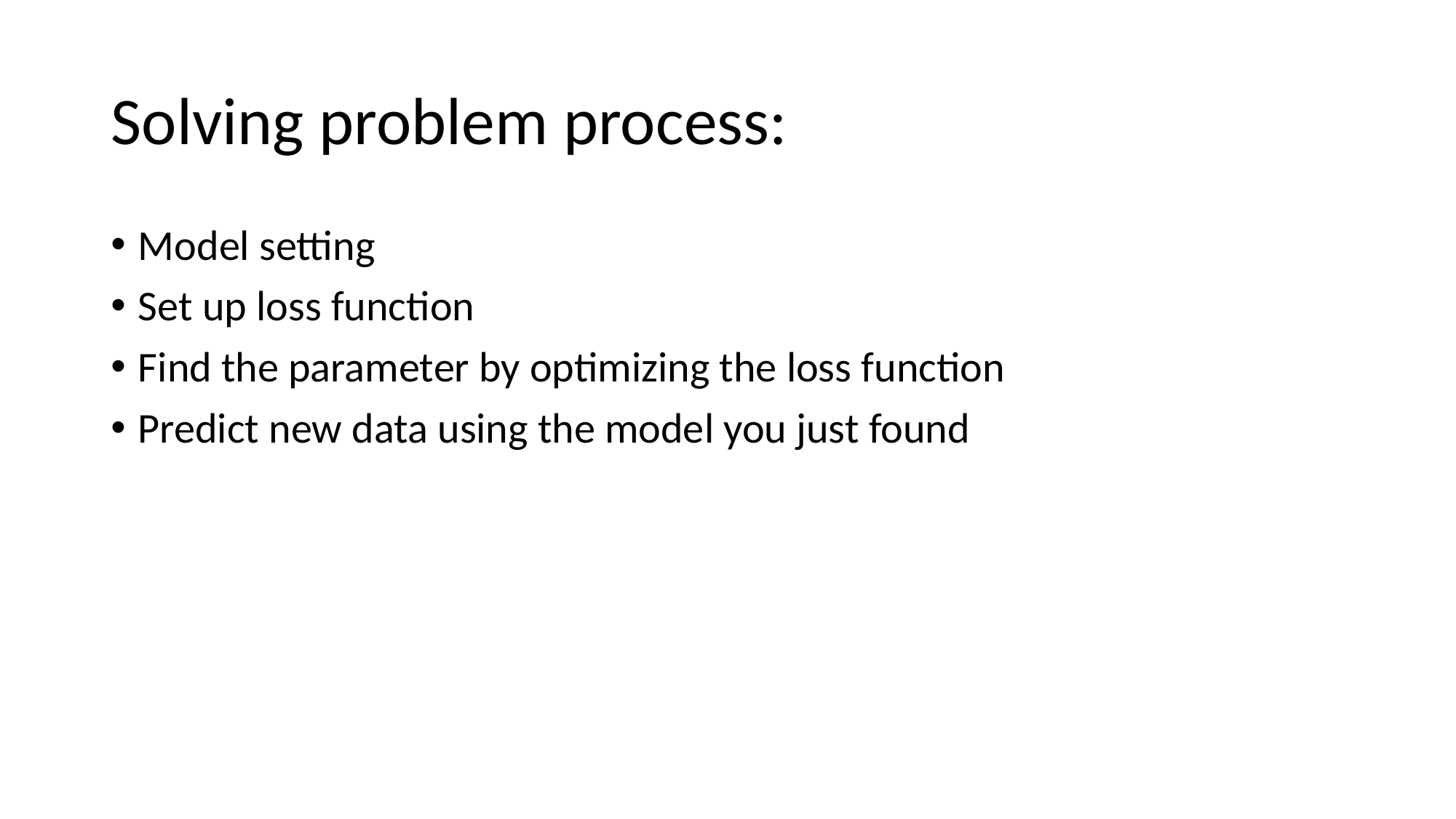

# Solving problem process:
Model setting
Set up loss function
Find the parameter by optimizing the loss function
Predict new data using the model you just found